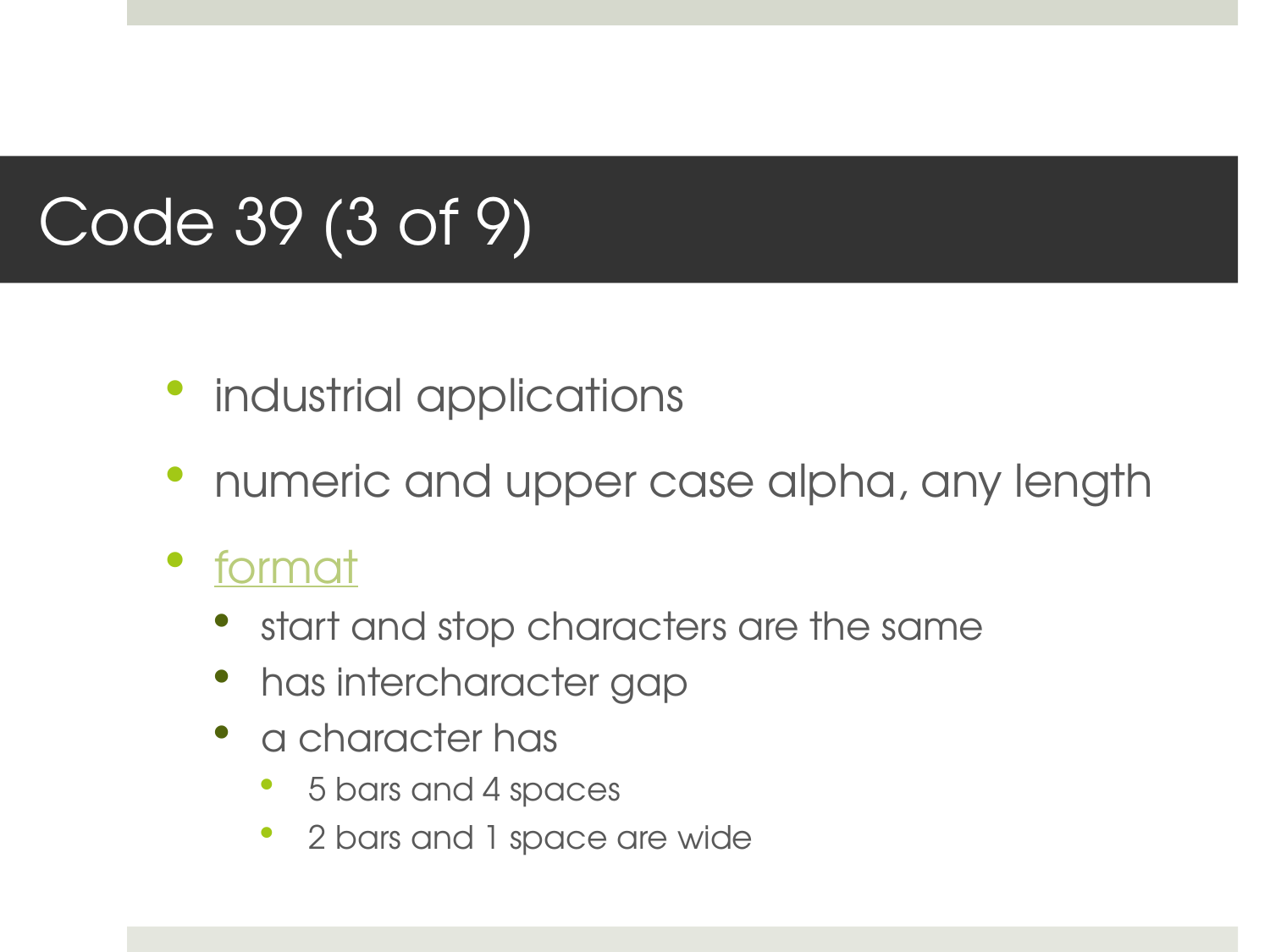

# Code 39 (3 of 9)
industrial applications
numeric and upper case alpha, any length
format
start and stop characters are the same
has intercharacter gap
a character has
5 bars and 4 spaces
2 bars and 1 space are wide